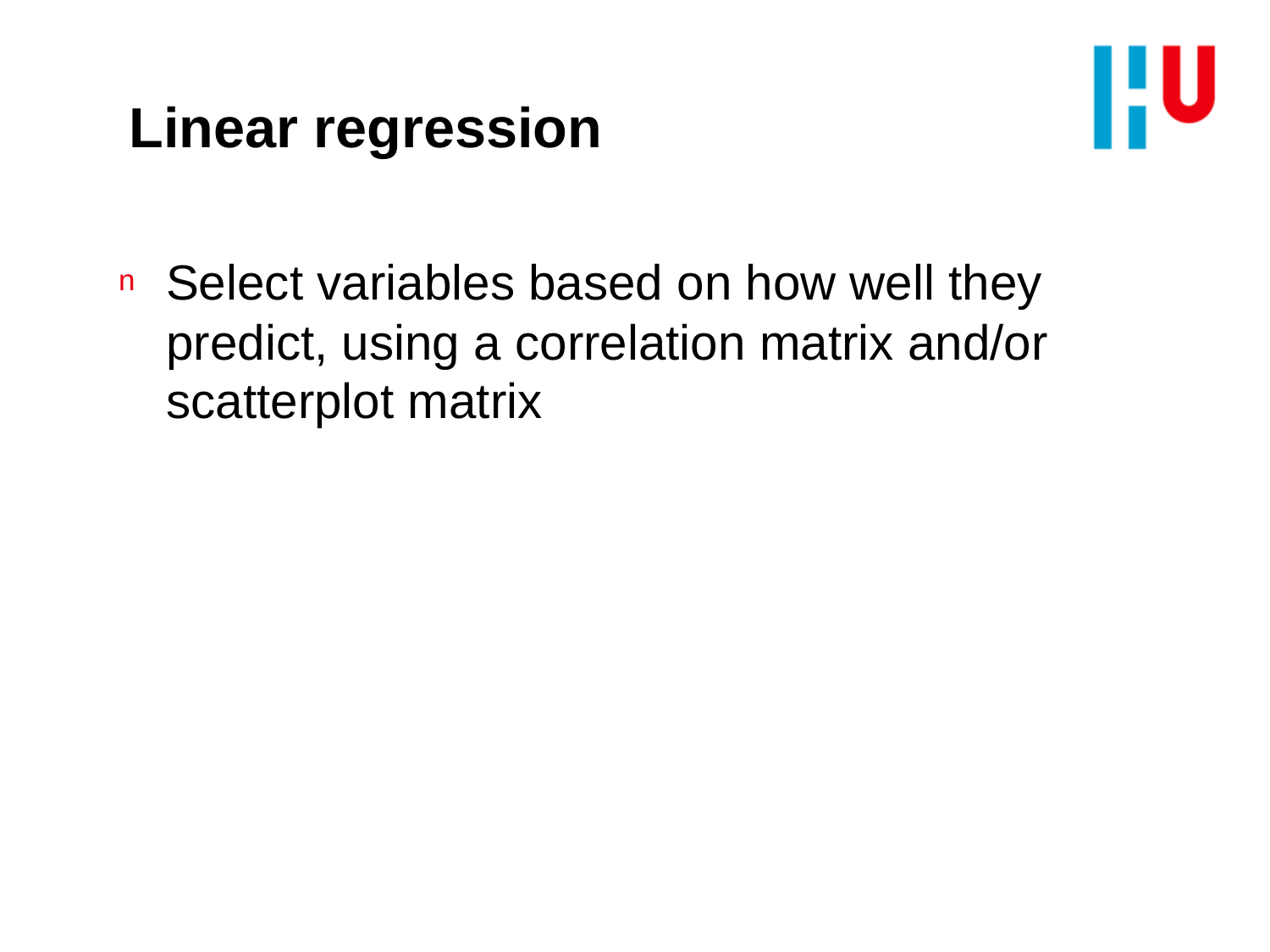

# Linear regression
Select variables based on how well they predict, using a correlation matrix and/or scatterplot matrix